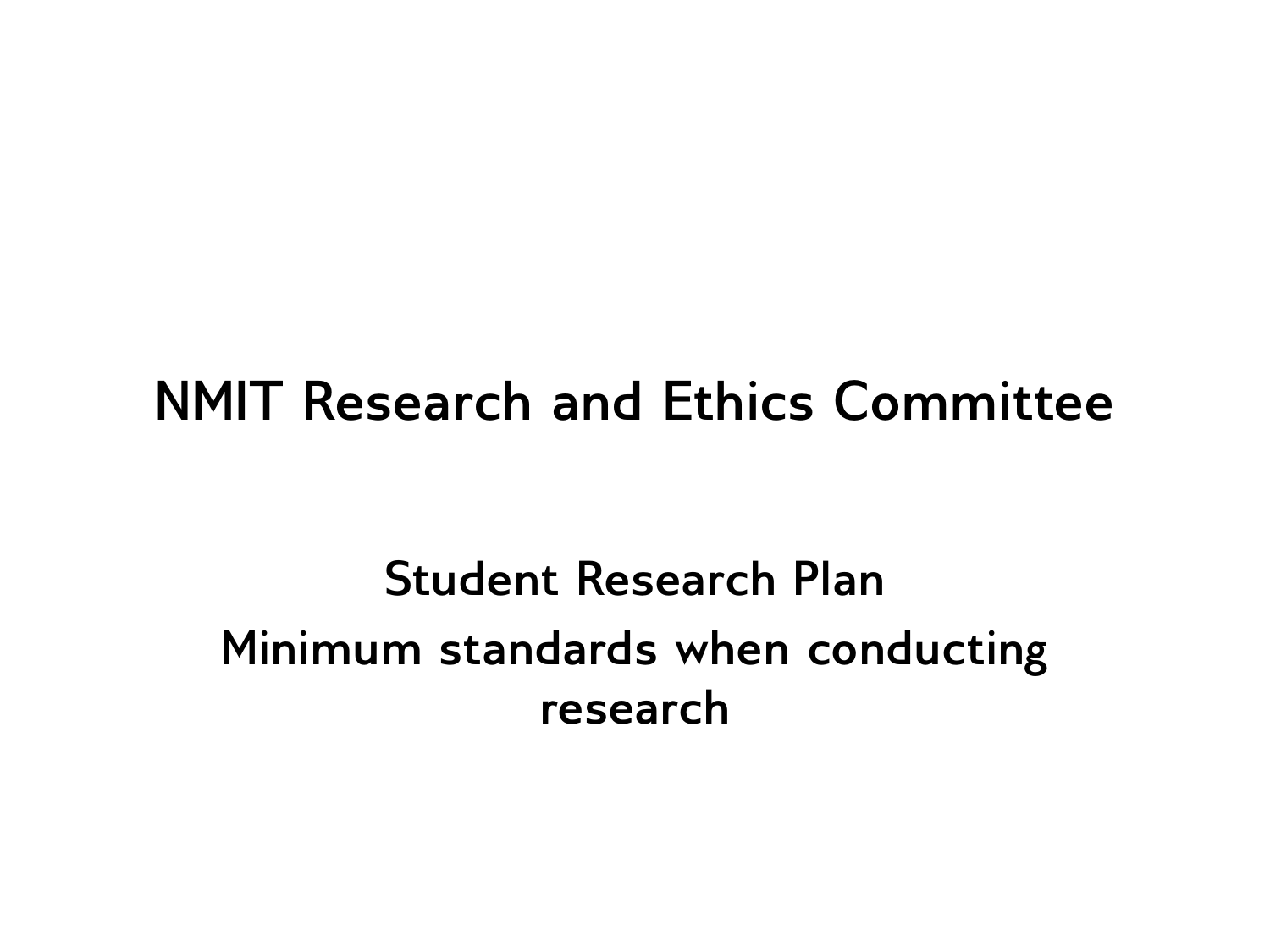

# NMIT Research and Ethics Committee
Student Research Plan
Minimum standards when conducting research